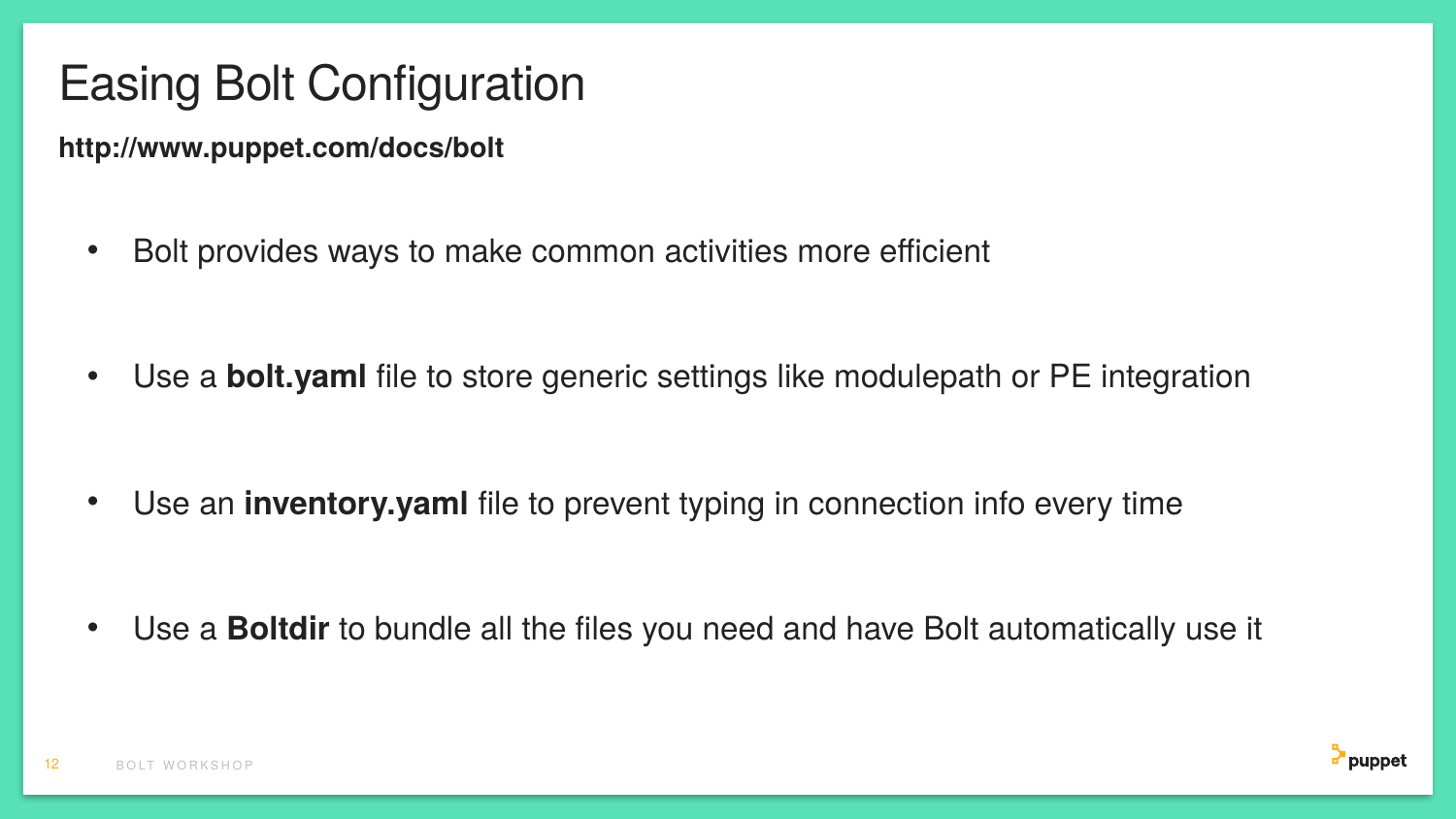

# Easing Bolt Configuration
http://www.puppet.com/docs/bolt
Bolt provides ways to make common activities more efficient

Use a bolt.yaml file to store generic settings like modulepath or PE integration

Use an inventory.yaml file to prevent typing in connection info every time

Use a Boltdir to bundle all the files you need and have Bolt automatically use it
12
Bolt workshop
Tip: To change the frame color of these slides, just right click anywhere outside of the slide, (or on its thumbnail in the left panel) and choose “Format Background”. Then change the background color in the “Format Background” panel to the right.